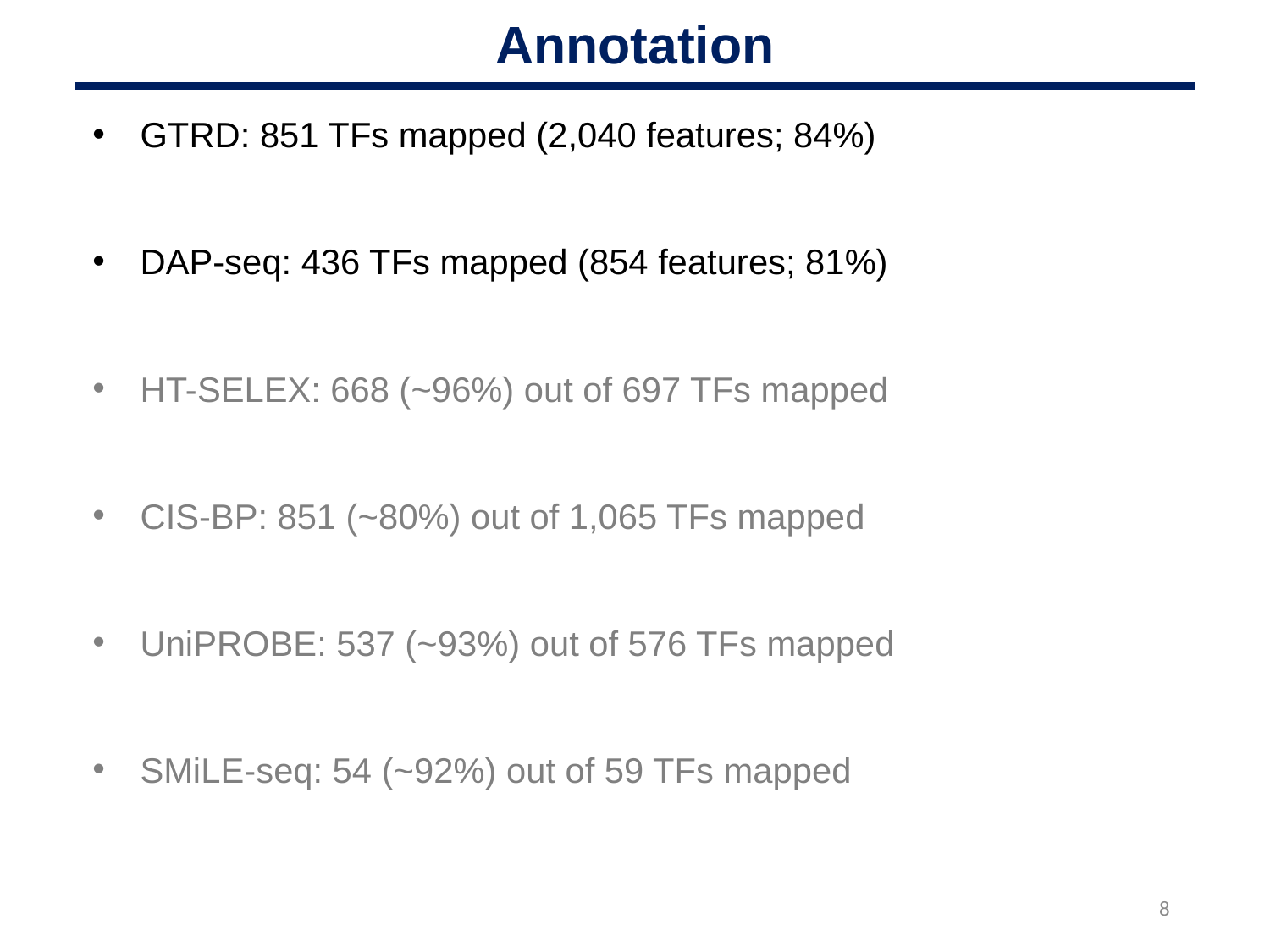

Annotation
GTRD: 851 TFs mapped (2,040 features; 84%)

DAP-seq: 436 TFs mapped (854 features; 81%)

HT-SELEX: 668 (~96%) out of 697 TFs mapped

CIS-BP: 851 (~80%) out of 1,065 TFs mapped

UniPROBE: 537 (~93%) out of 576 TFs mapped

SMiLE-seq: 54 (~92%) out of 59 TFs mapped

8